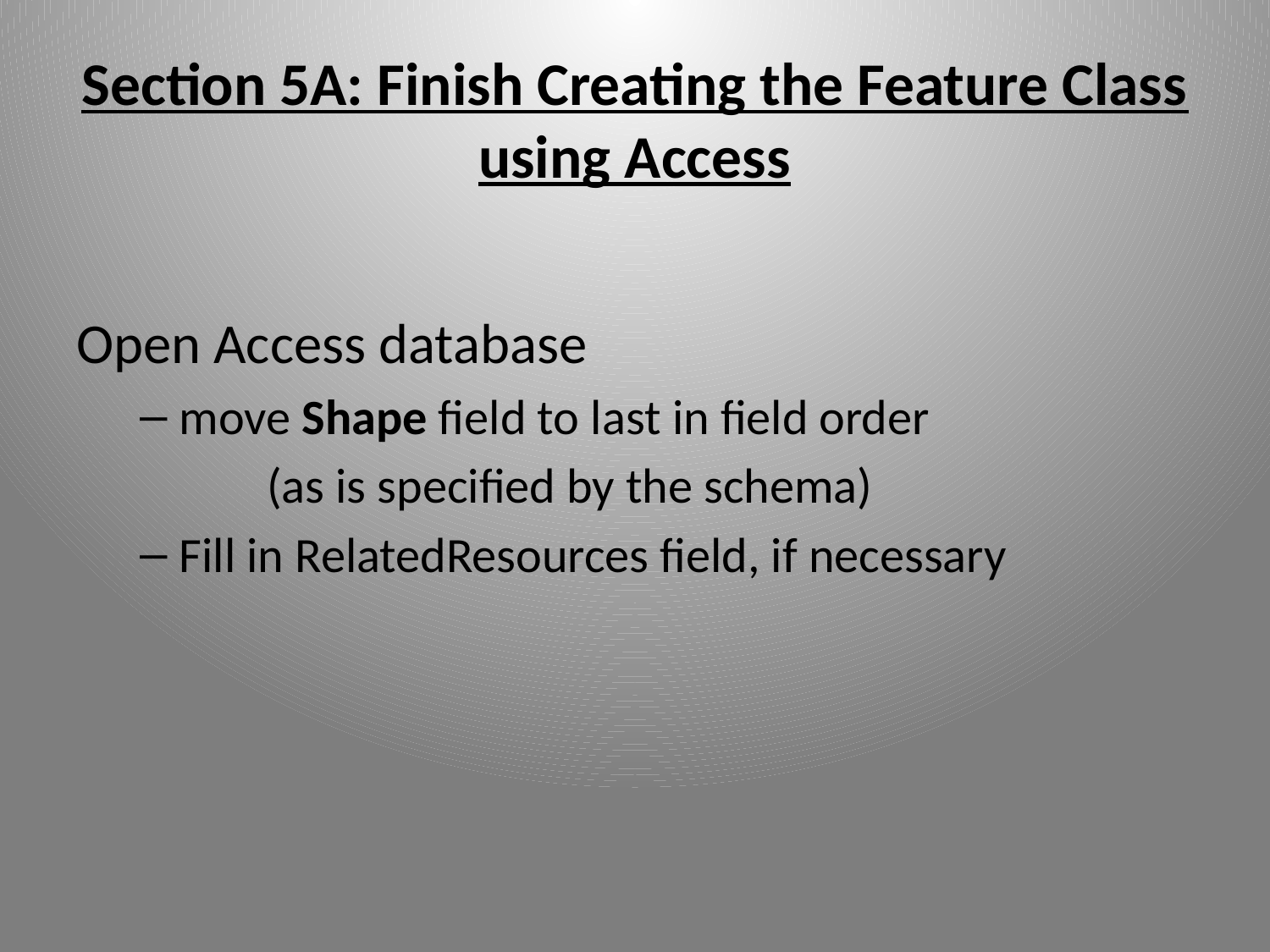

# Section 5A: Finish Creating the Feature Class using Access

Open Access database
move Shape field to last in field order
	(as is specified by the schema)
Fill in RelatedResources field, if necessary